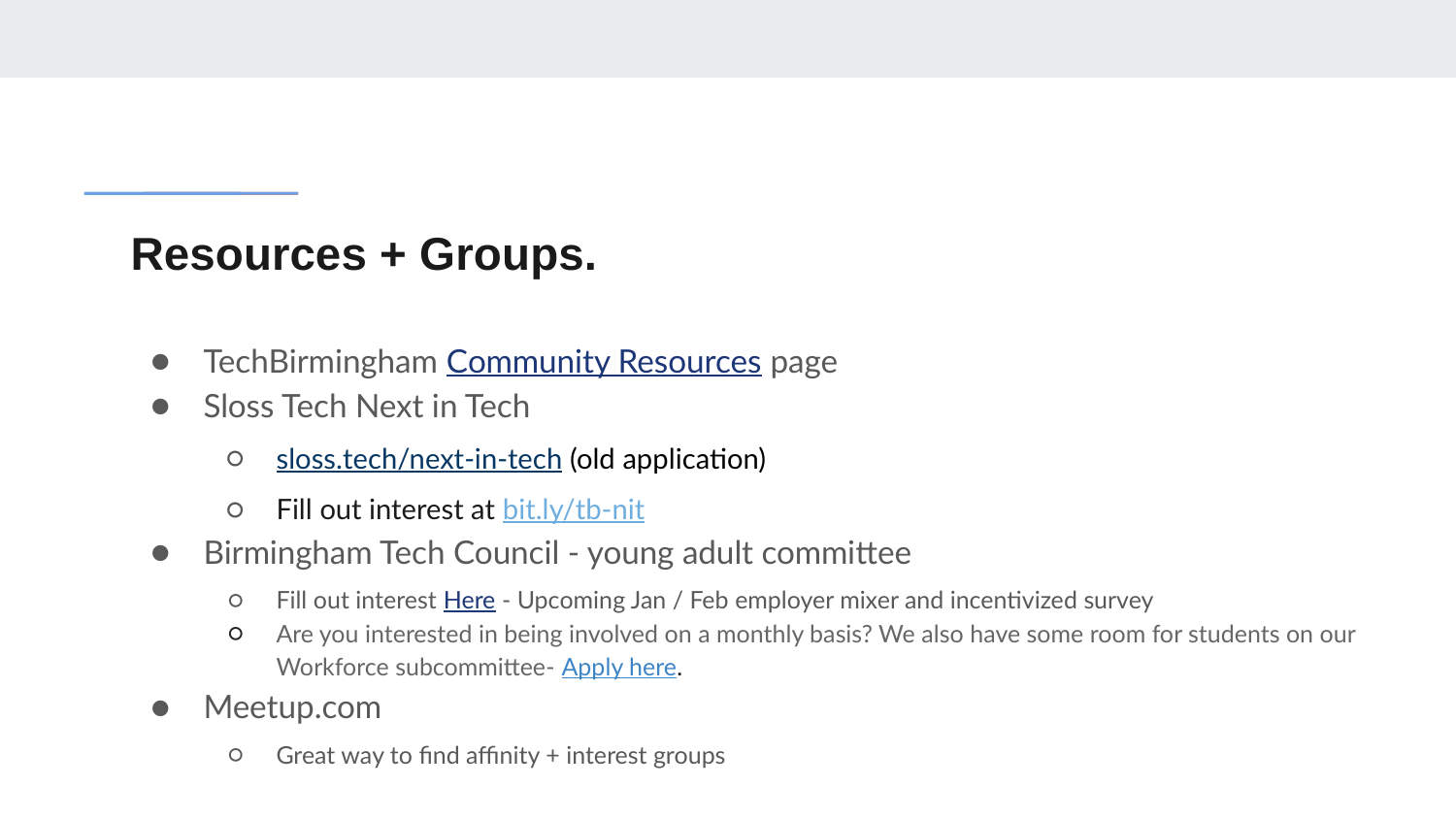

# Resources + Groups.
TechBirmingham Community Resources page
Sloss Tech Next in Tech
sloss.tech/next-in-tech (old application)
Fill out interest at bit.ly/tb-nit
Birmingham Tech Council - young adult committee
Fill out interest Here - Upcoming Jan / Feb employer mixer and incentivized survey
Are you interested in being involved on a monthly basis? We also have some room for students on our Workforce subcommittee- Apply here.
Meetup.com
Great way to find affinity + interest groups